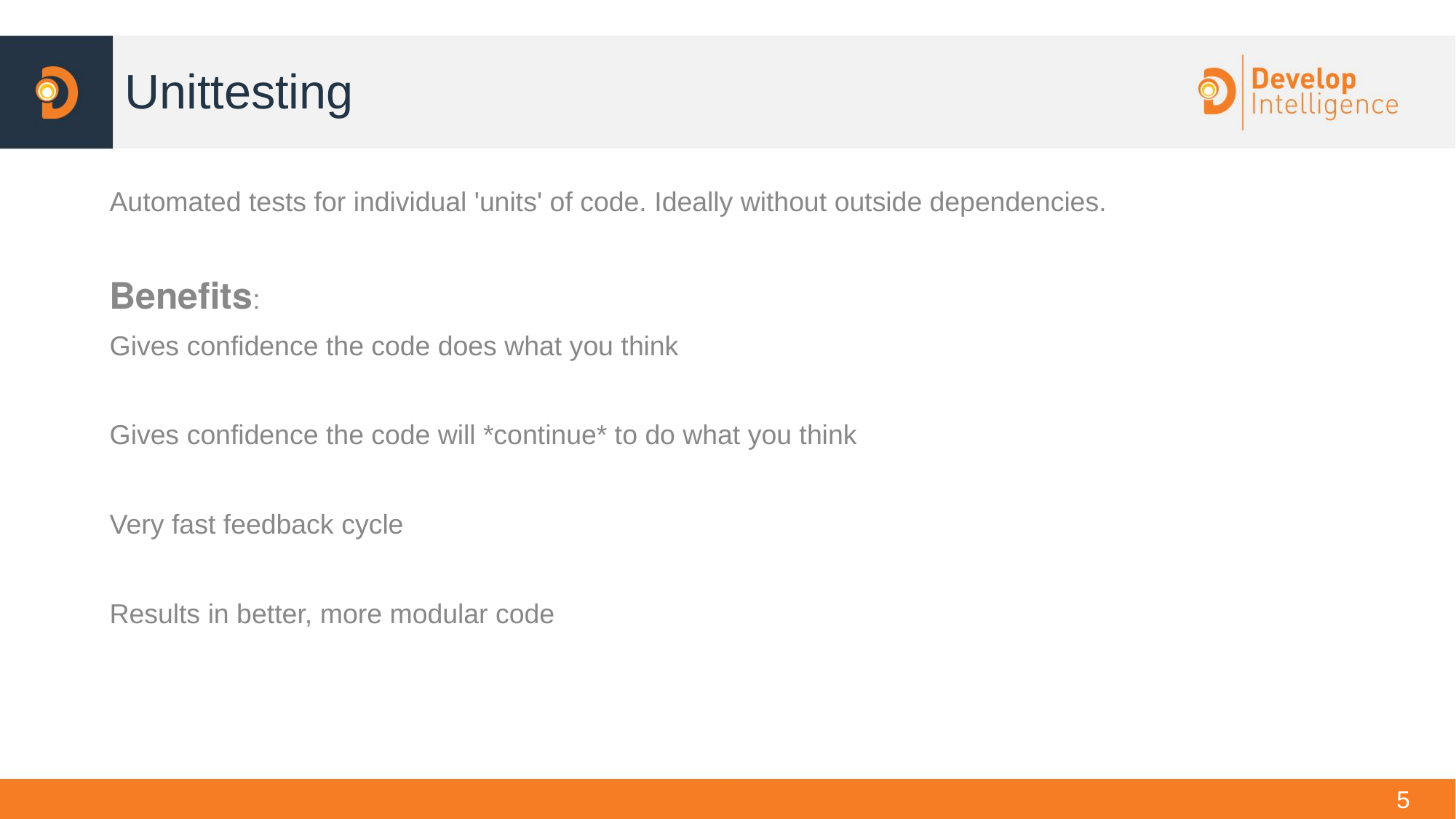

# Unittesting
Automated tests for individual 'units' of code. Ideally without outside dependencies.

Benefits:
Gives confidence the code does what you think

Gives confidence the code will *continue* to do what you think

Very fast feedback cycle

Results in better, more modular code
5